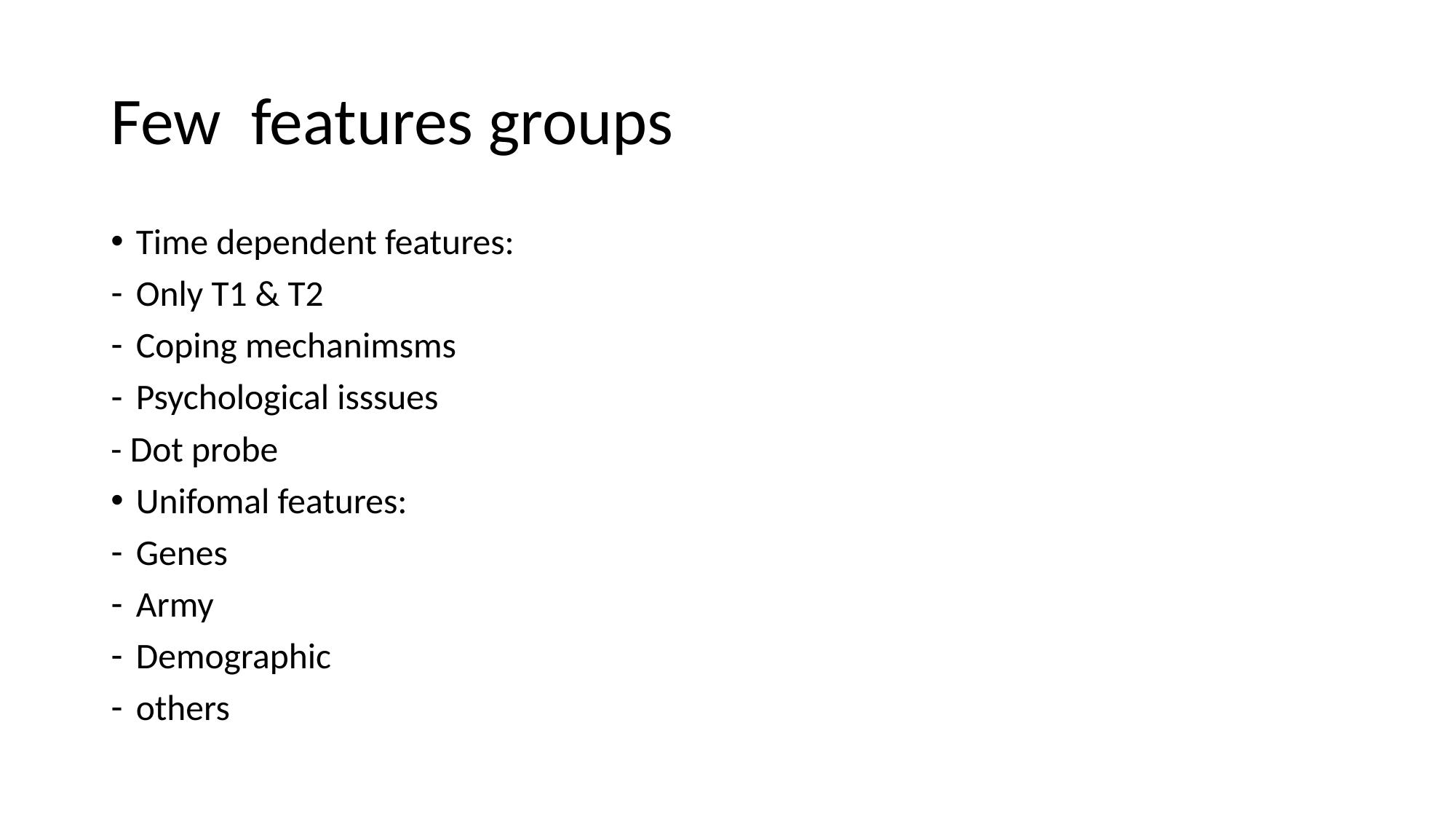

# Few  features groups
Time dependent features:
Only T1 & T2
Coping mechanimsms
Psychological isssues
- Dot probe
Unifomal features:
Genes
Army
Demographic
others